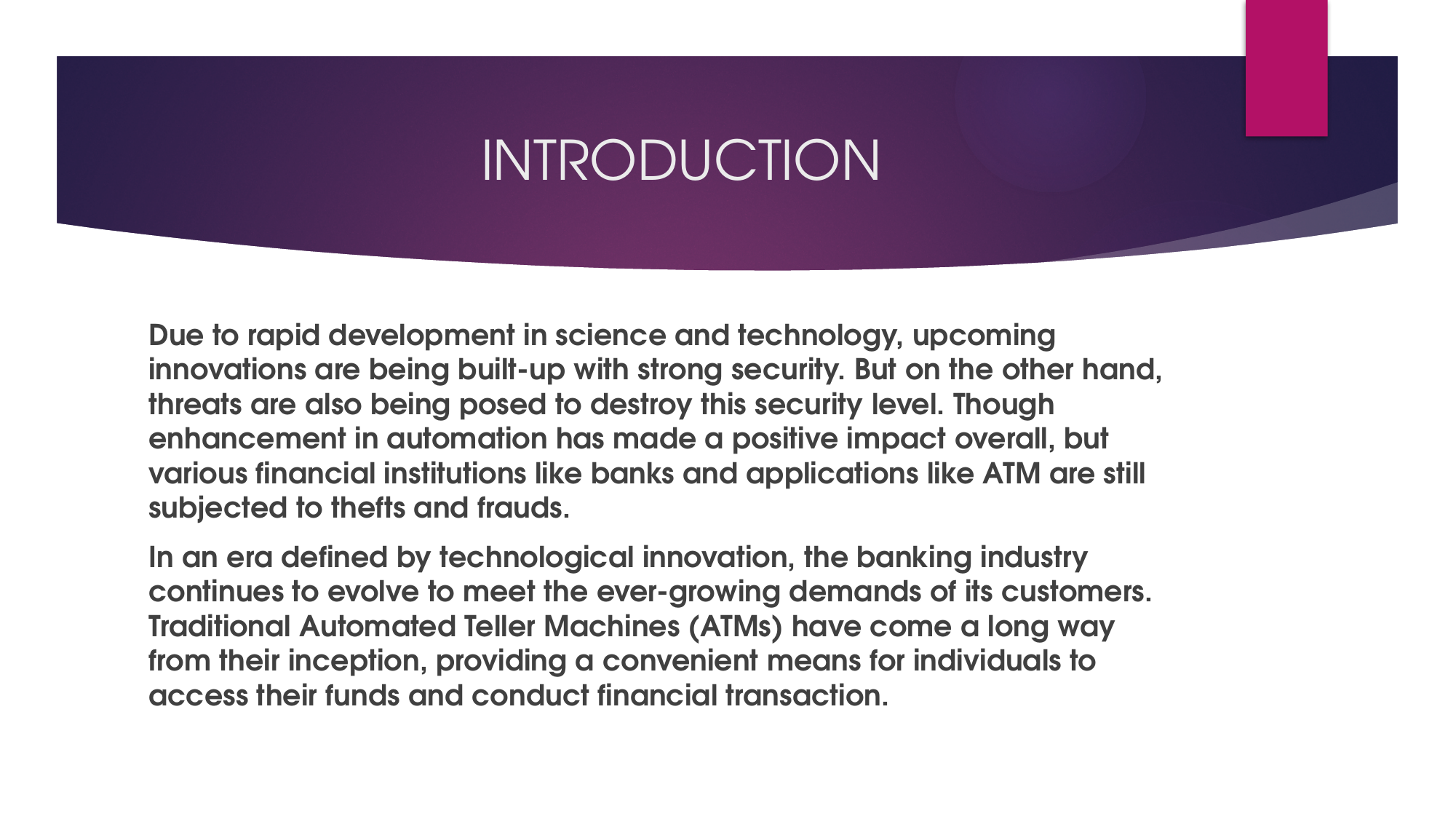

# INTRODUCTION
Due to rapid development in science and technology, upcoming innovations are being built-up with strong security. But on the other hand, threats are also being posed to destroy this security level. Though enhancement in automation has made a positive impact overall, but various financial institutions like banks and applications like ATM are still subjected to thefts and frauds.
In an era defined by technological innovation, the banking industry continues to evolve to meet the ever-growing demands of its customers. Traditional Automated Teller Machines (ATMs) have come a long way from their inception, providing a convenient means for individuals to access their funds and conduct financial transaction.